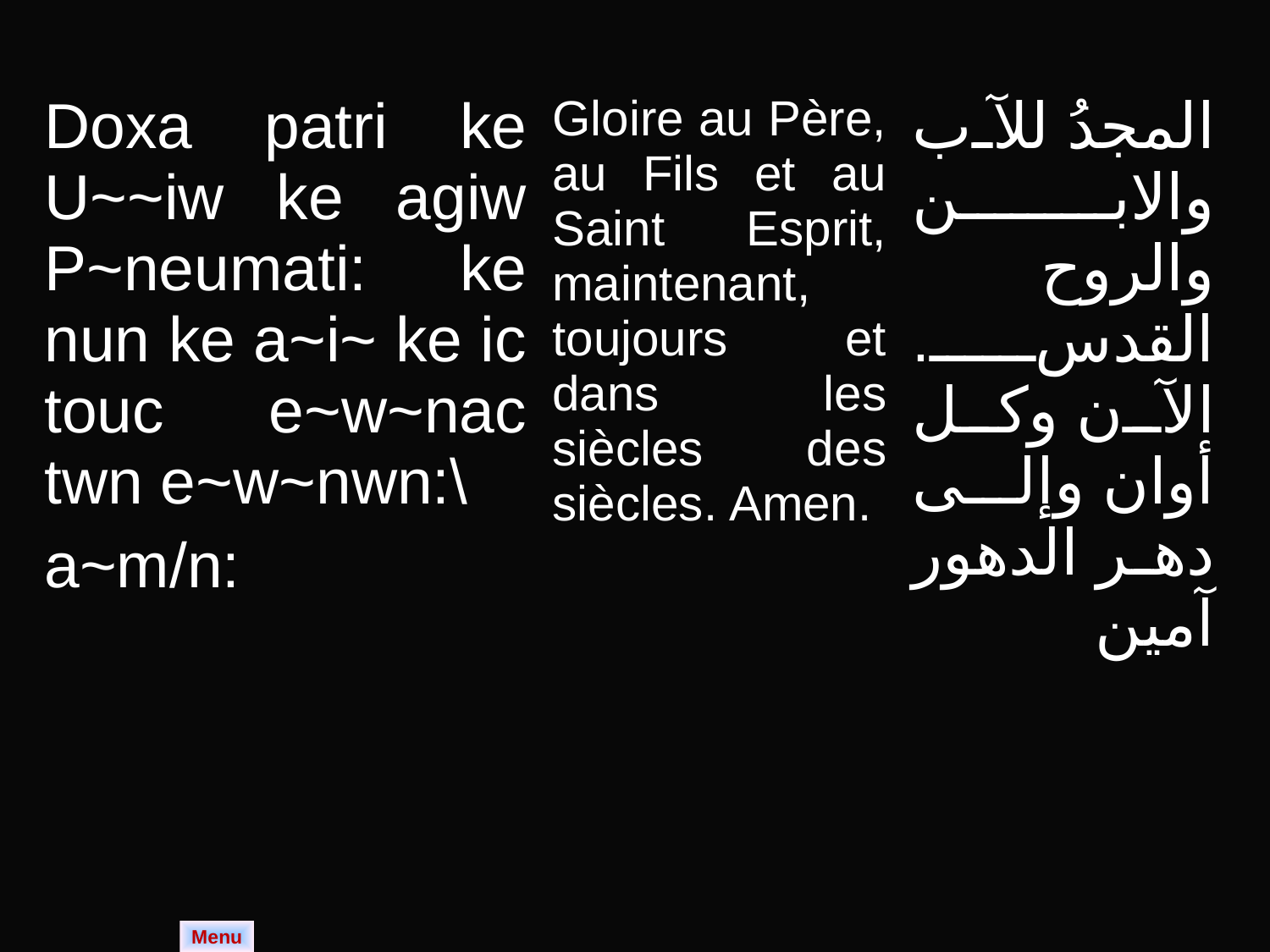

| Doxa patri ke U~~iw ke agiw P~neumati: ke nun ke a~i~ ke ic touc e~w~nac twn e~w~nwn:\ a~m/n: | Gloire au Père, au Fils et au Saint Esprit, maintenant, toujours et dans les siècles des siècles. Amen. | المجدُ للآب والابن والروح القدس. الآن وكل أوان وإلى دهر الدهور آمين |
| --- | --- | --- |
Menu